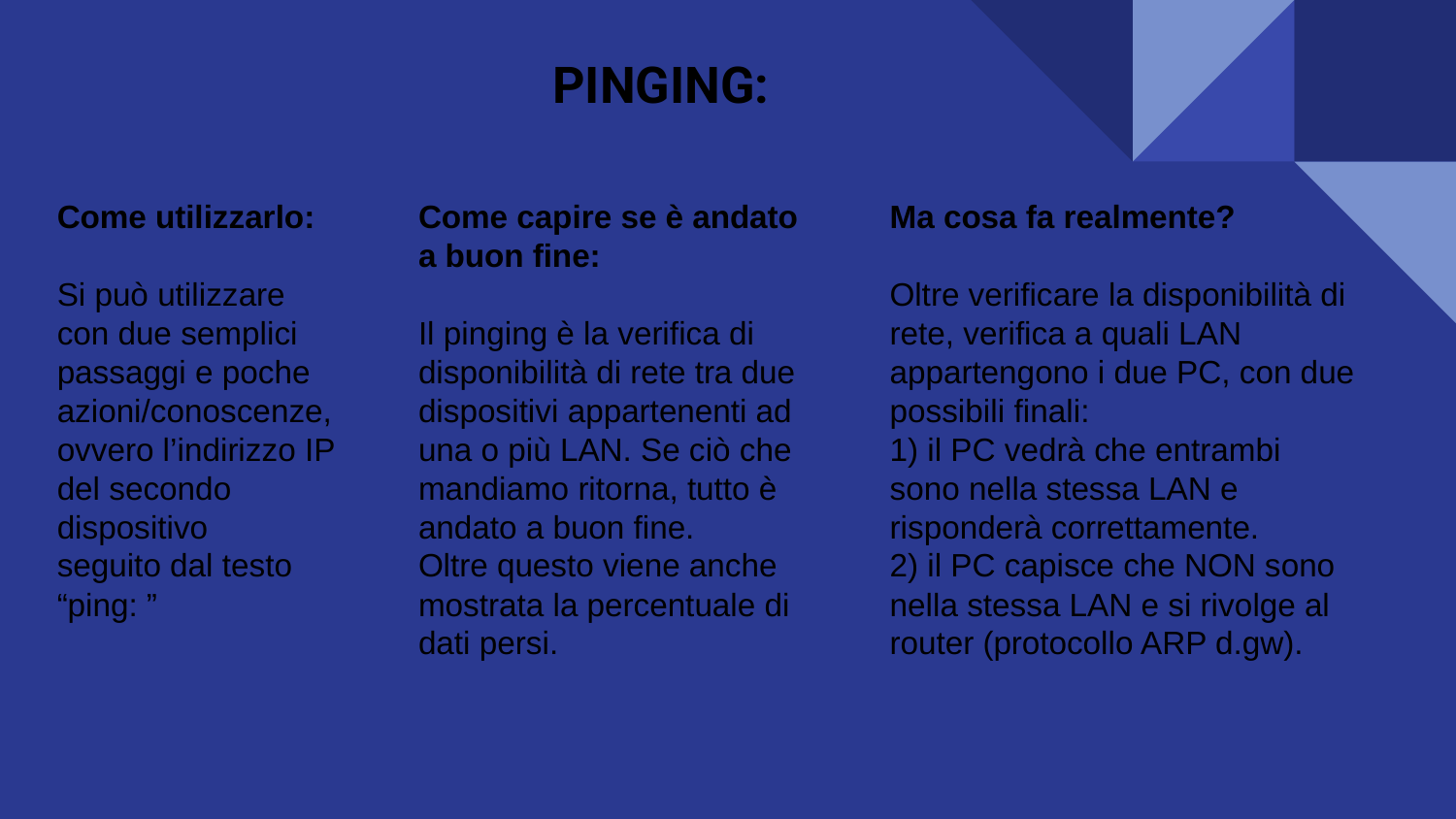

PINGING:
Come utilizzarlo:
Si può utilizzare con due semplici
passaggi e poche
azioni/conoscenze, ovvero l’indirizzo IP del secondo dispositivo
seguito dal testo “ping: ”
Come capire se è andato a buon fine:

Il pinging è la verifica di
disponibilità di rete tra due
dispositivi appartenenti ad una o più LAN. Se ciò che mandiamo ritorna, tutto è andato a buon fine.
Oltre questo viene anche mostrata la percentuale di dati persi.
Ma cosa fa realmente?
Oltre verificare la disponibilità di
rete, verifica a quali LAN
appartengono i due PC, con due possibili finali:
1) il PC vedrà che entrambi sono nella stessa LAN e risponderà correttamente.
2) il PC capisce che NON sono
nella stessa LAN e si rivolge al
router (protocollo ARP d.gw).